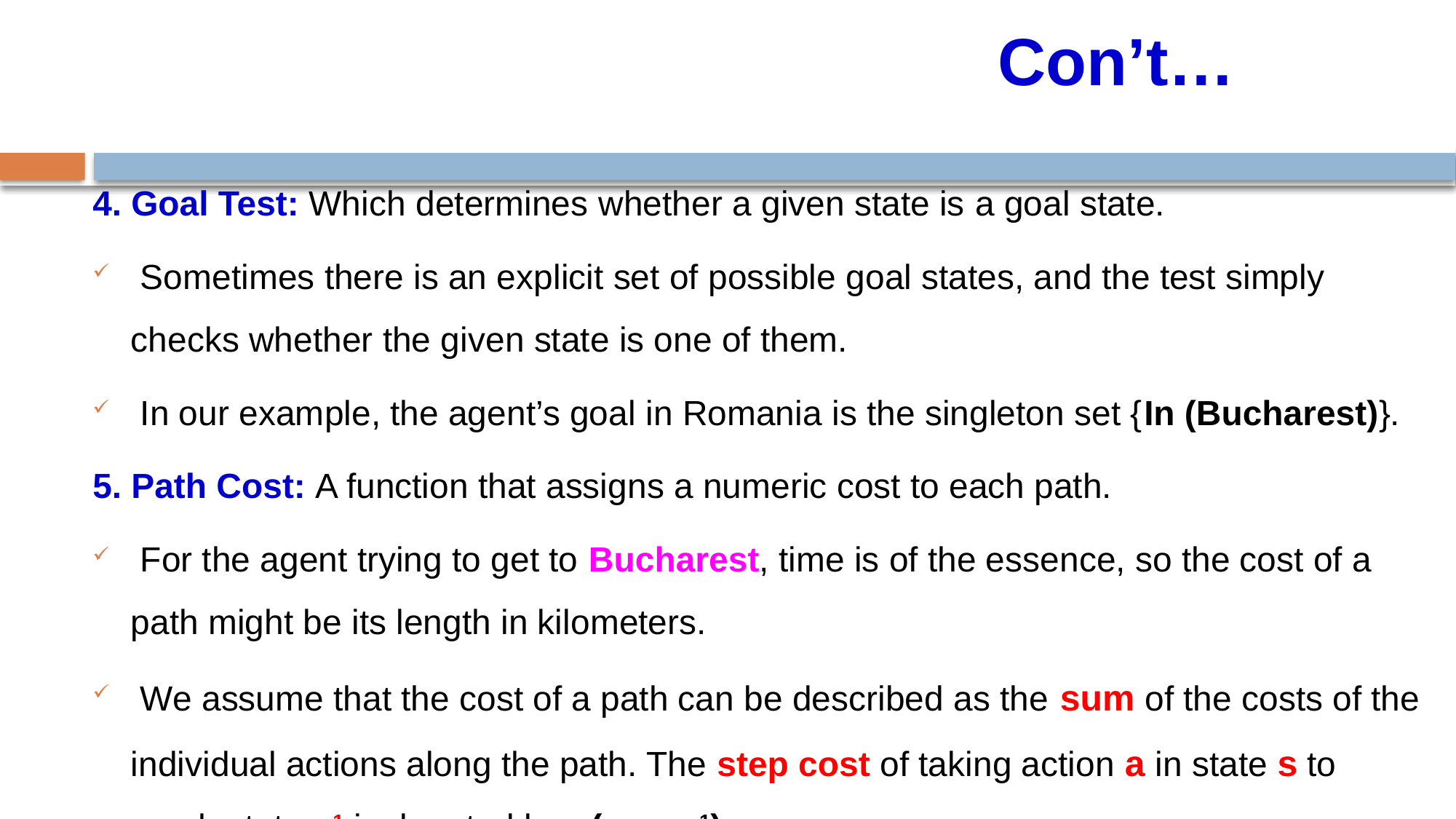

# Con’t…
4. Goal Test: Which determines whether a given state is a goal state.
 Sometimes there is an explicit set of possible goal states, and the test simply checks whether the given state is one of them.
 In our example, the agent’s goal in Romania is the singleton set {In (Bucharest)}.
5. Path Cost: A function that assigns a numeric cost to each path.
 For the agent trying to get to Bucharest, time is of the essence, so the cost of a path might be its length in kilometers.
 We assume that the cost of a path can be described as the sum of the costs of the individual actions along the path. The step cost of taking action a in state s to reach state s1 is denoted by c(s, a, s1).

76